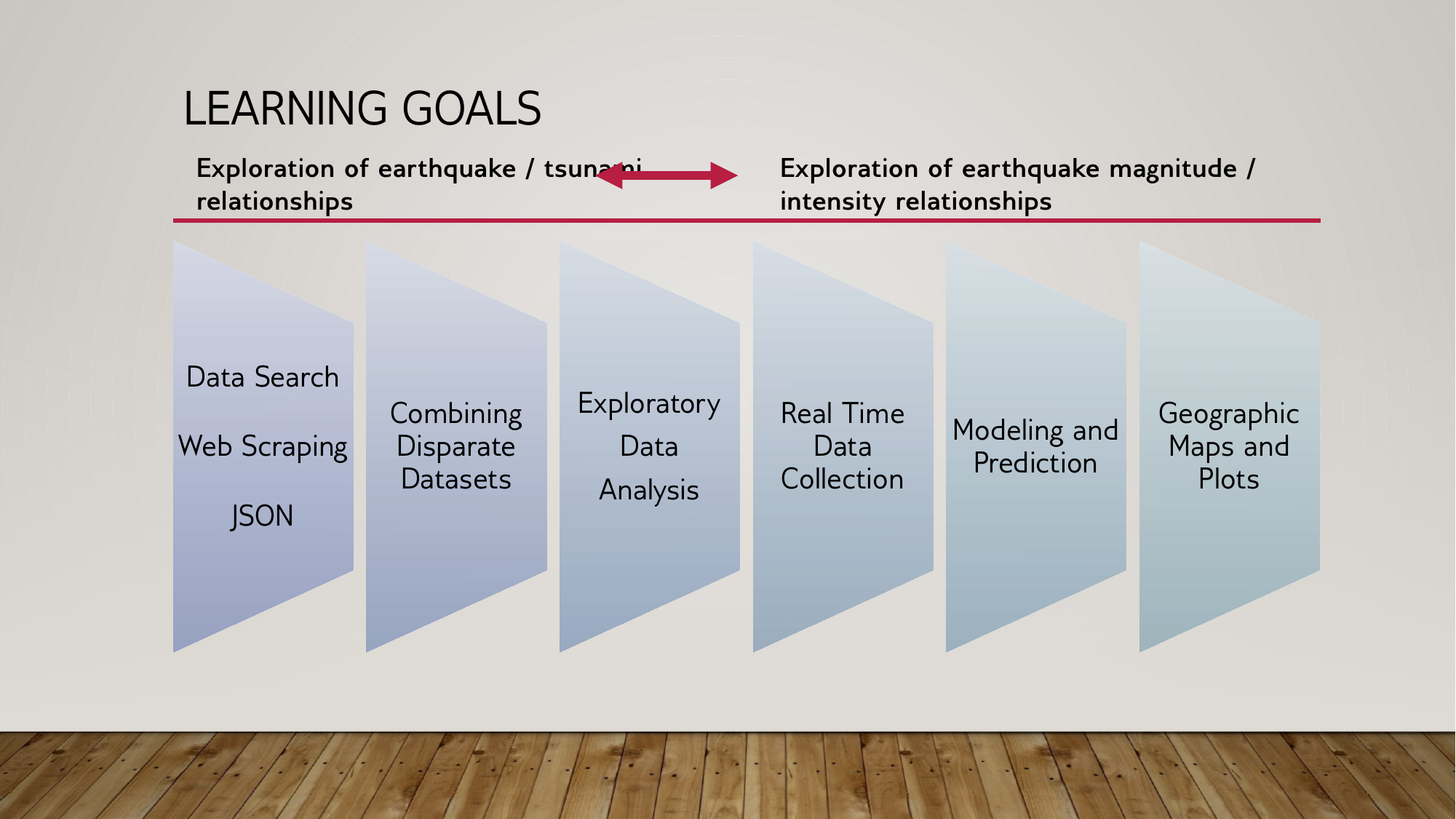

# Learning Goals
Exploration of earthquake / tsunami relationships
Exploration of earthquake magnitude / intensity relationships
Data Search

Web Scraping

JSON
Combining Disparate Datasets
Exploratory
Data
Analysis
Real Time Data Collection
Modeling and Prediction
Geographic Maps and Plots